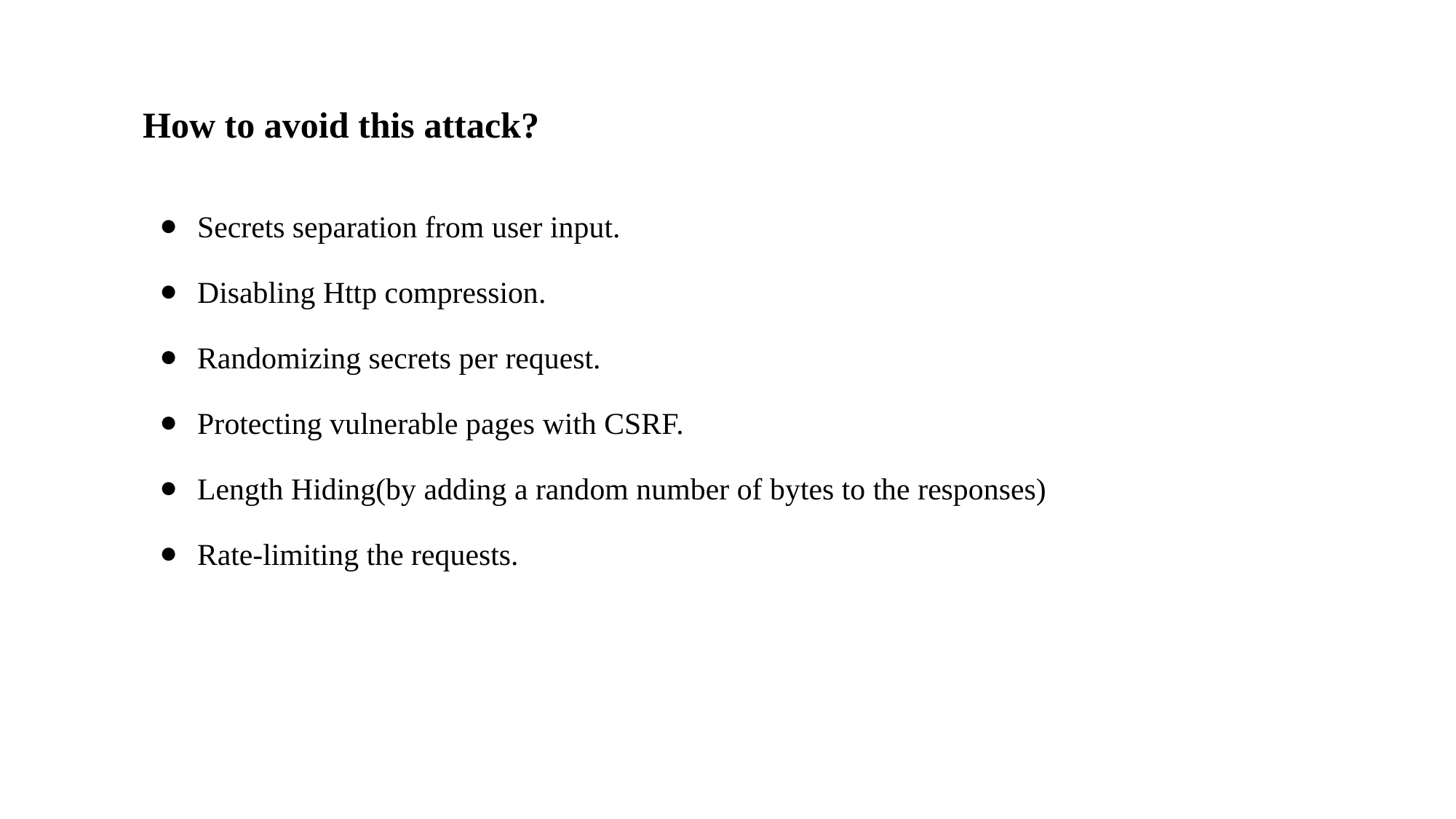

How to avoid this attack?

Secrets separation from user input.

Disabling Http compression.

Randomizing secrets per request.

Protecting vulnerable pages with CSRF.

Length Hiding(by adding a random number of bytes to the responses)

Rate-limiting the requests.